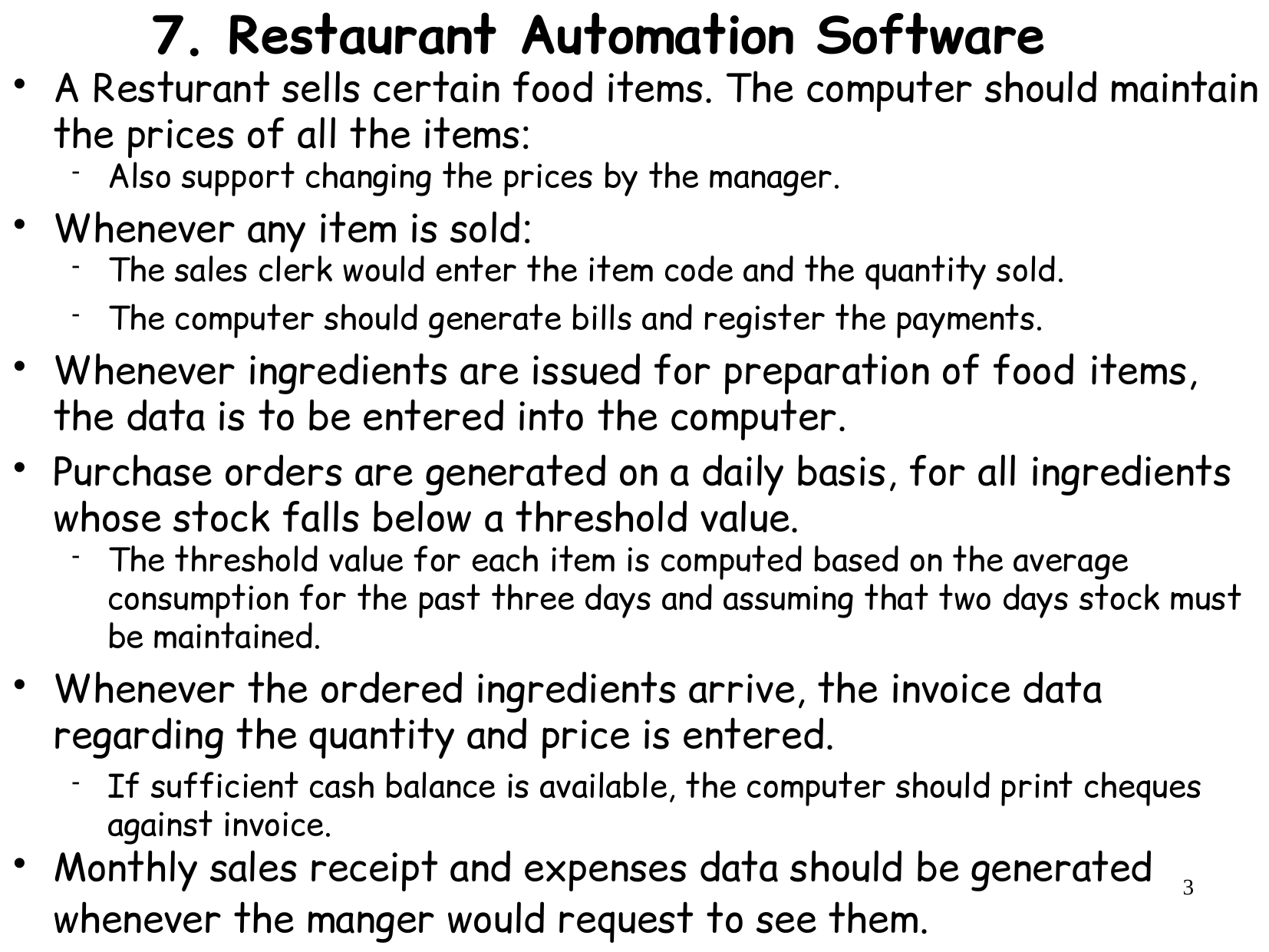

# 7. Restaurant Automation Software
A Resturant sells certain food items. The computer should maintain the prices of all the items:
Also support changing the prices by the manager.
Whenever any item is sold:
The sales clerk would enter the item code and the quantity sold.
The computer should generate bills and register the payments.
Whenever ingredients are issued for preparation of food 	items, the data is to be entered into the computer.
Purchase orders are generated on a daily basis, for all ingredients whose stock falls below a threshold value.
The threshold value for each item is computed based on the average consumption for the past three days and assuming that two days stock must be maintained.
Whenever the ordered ingredients arrive, the invoice data regarding the quantity and price is entered.
If sufficient cash balance is available, the computer should print cheques  against invoice.
Monthly sales receipt and expenses data should be generated whenever the manger would request to see them.